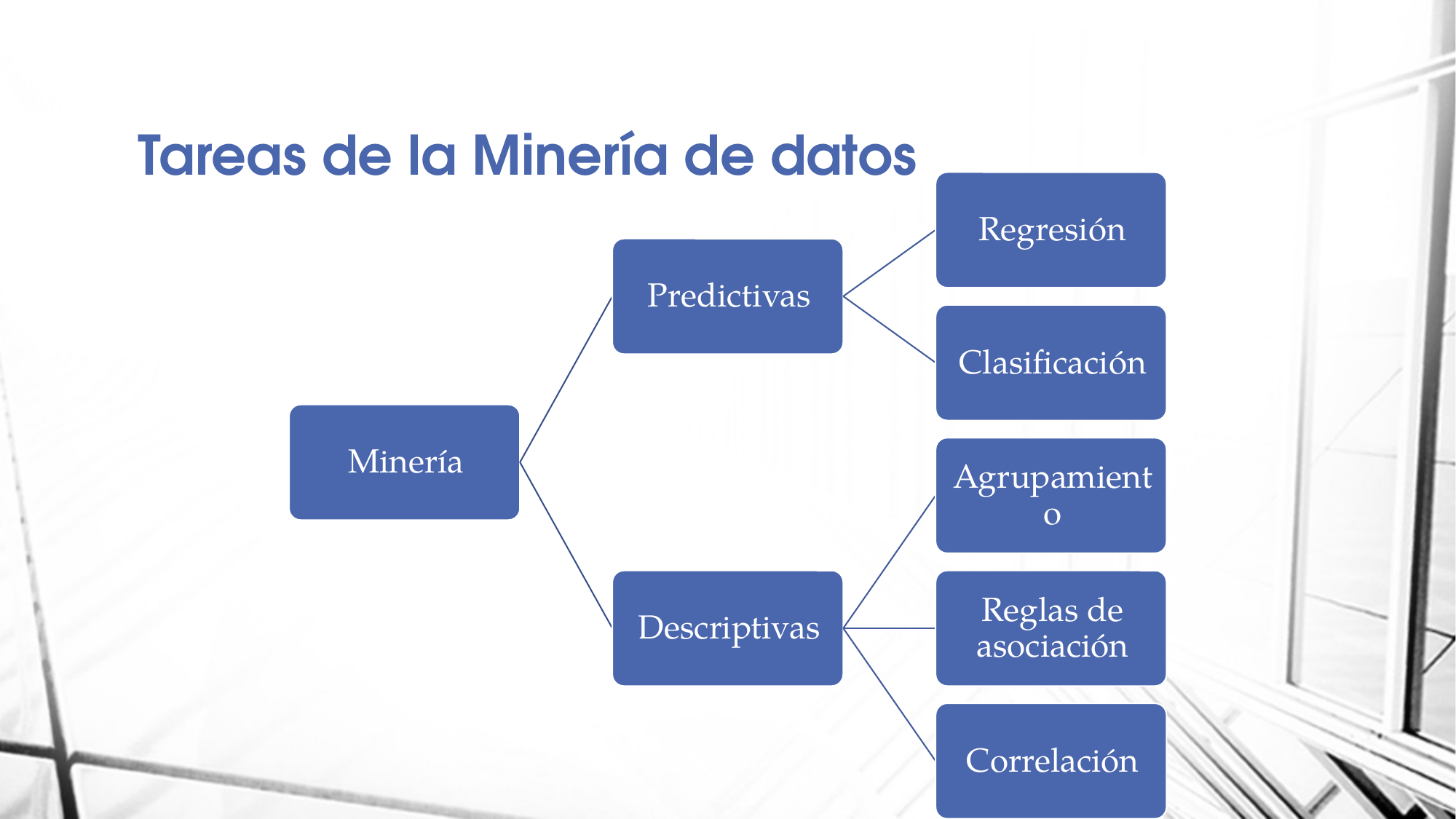

# Tareas de la Minería de datos
Minería

Predictivas

Regresión

Clasificación

Descriptivas

Agrupamiento

Reglas de asociación

Correlación